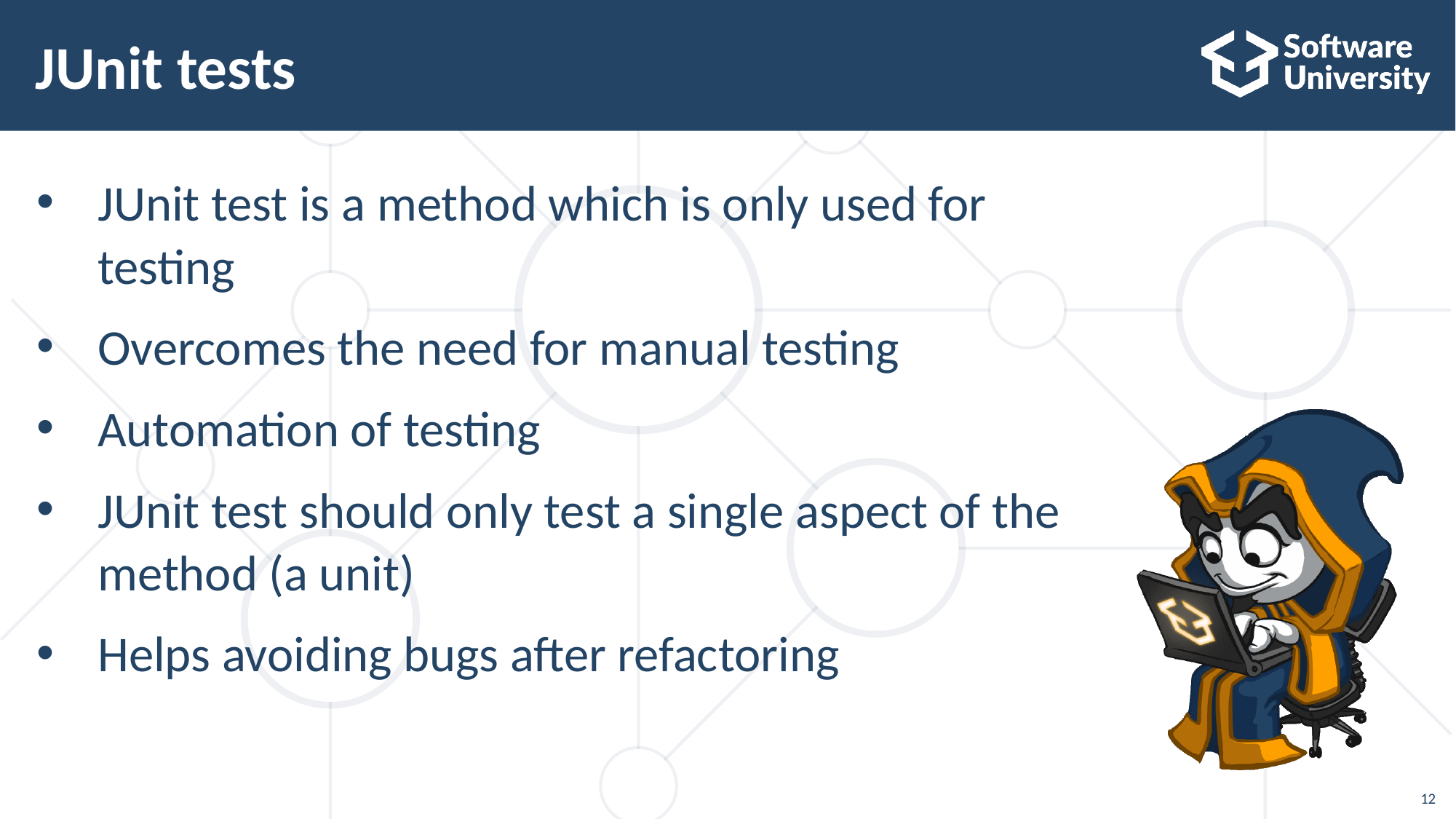

# JUnit tests
JUnit test is a method which is only used for testing
Overcomes the need for manual testing
Automation of testing
JUnit test should only test a single aspect of the method (a unit)
Helps avoiding bugs after refactoring

12